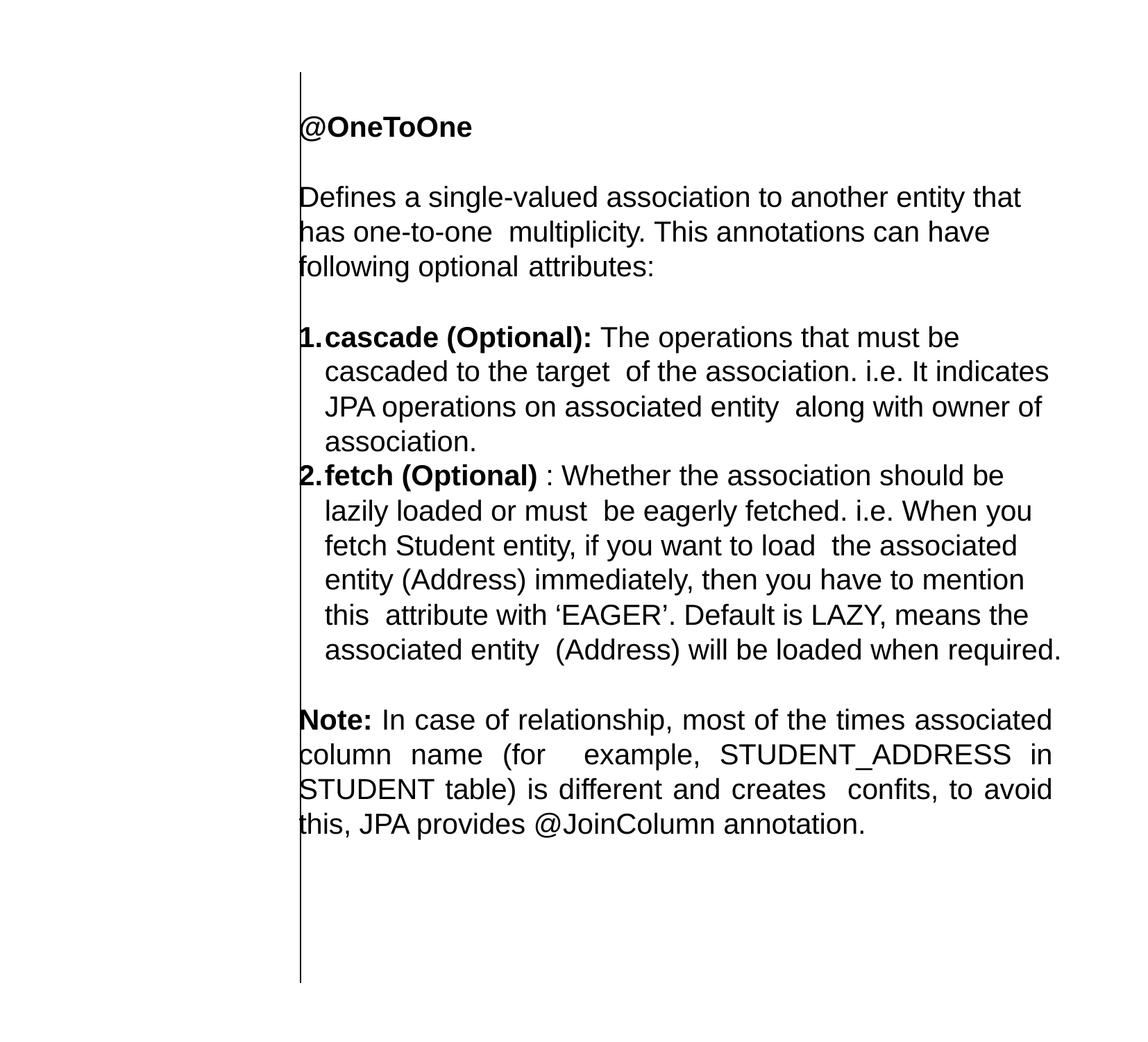

@OneToOne

Defines a single-valued association to another entity that has one-to-one  multiplicity. This annotations can have following optional attributes:

cascade (Optional): The operations that must be cascaded to the target  of the association. i.e. It indicates JPA operations on associated entity  along with owner of association.
fetch (Optional) : Whether the association should be lazily loaded or must  be eagerly fetched. i.e. When you fetch Student entity, if you want to load  the associated entity (Address) immediately, then you have to mention this  attribute with ‘EAGER’. Default is LAZY, means the associated entity  (Address) will be loaded when required.

Note: In case of relationship, most of the times associated column name (for  example, STUDENT_ADDRESS in STUDENT table) is different and creates  confits, to avoid this, JPA provides @JoinColumn annotation.